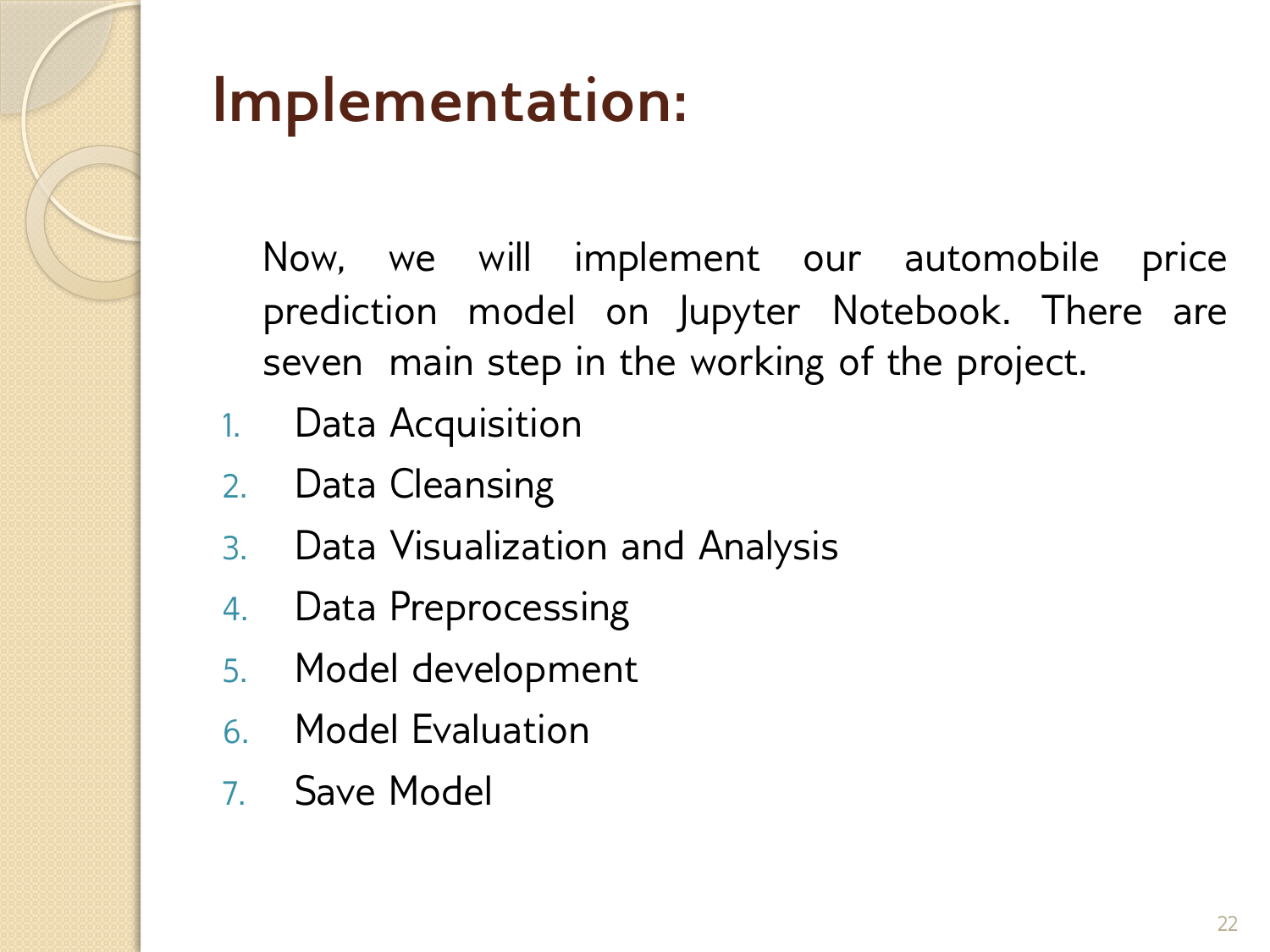

# Implementation:
	Now, we will implement our automobile price prediction model on Jupyter Notebook. There are seven  main step in the working of the project.
Data Acquisition
Data Cleansing
Data Visualization and Analysis
Data Preprocessing
Model development
Model Evaluation
Save Model

22